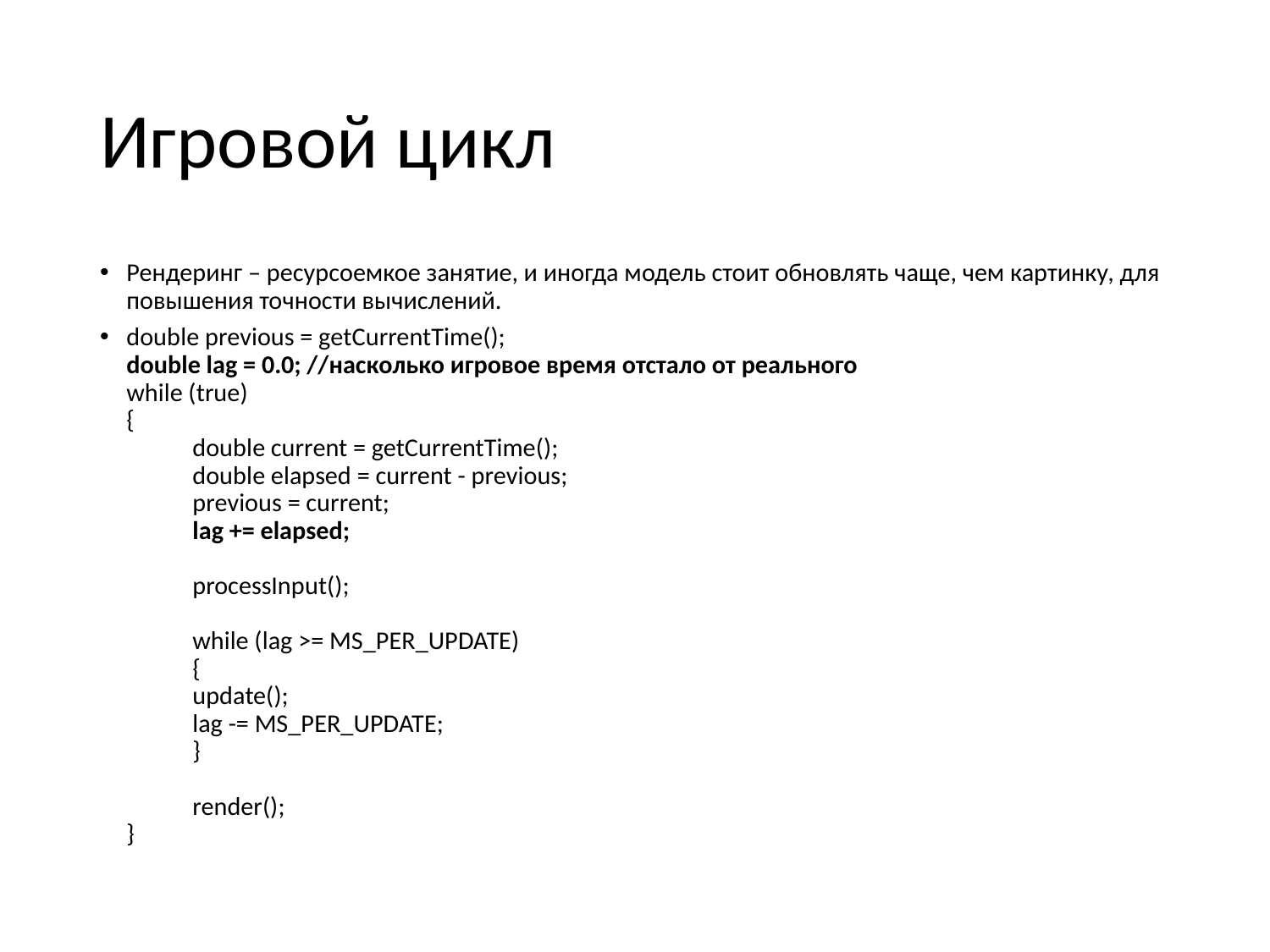

# Игровой цикл
Рендеринг – ресурсоемкое занятие, и иногда модель стоит обновлять чаще, чем картинку, для повышения точности вычислений.
double previous = getCurrentTime();
double lag = 0.0; //насколько игровое время отстало от реального
while (true)
{
	double current = getCurrentTime();
	double elapsed = current - previous;
	previous = current;
	lag += elapsed;
	processInput();
	while (lag >= MS_PER_UPDATE)
	{
		update();
		lag -= MS_PER_UPDATE;
	}
	render();
}